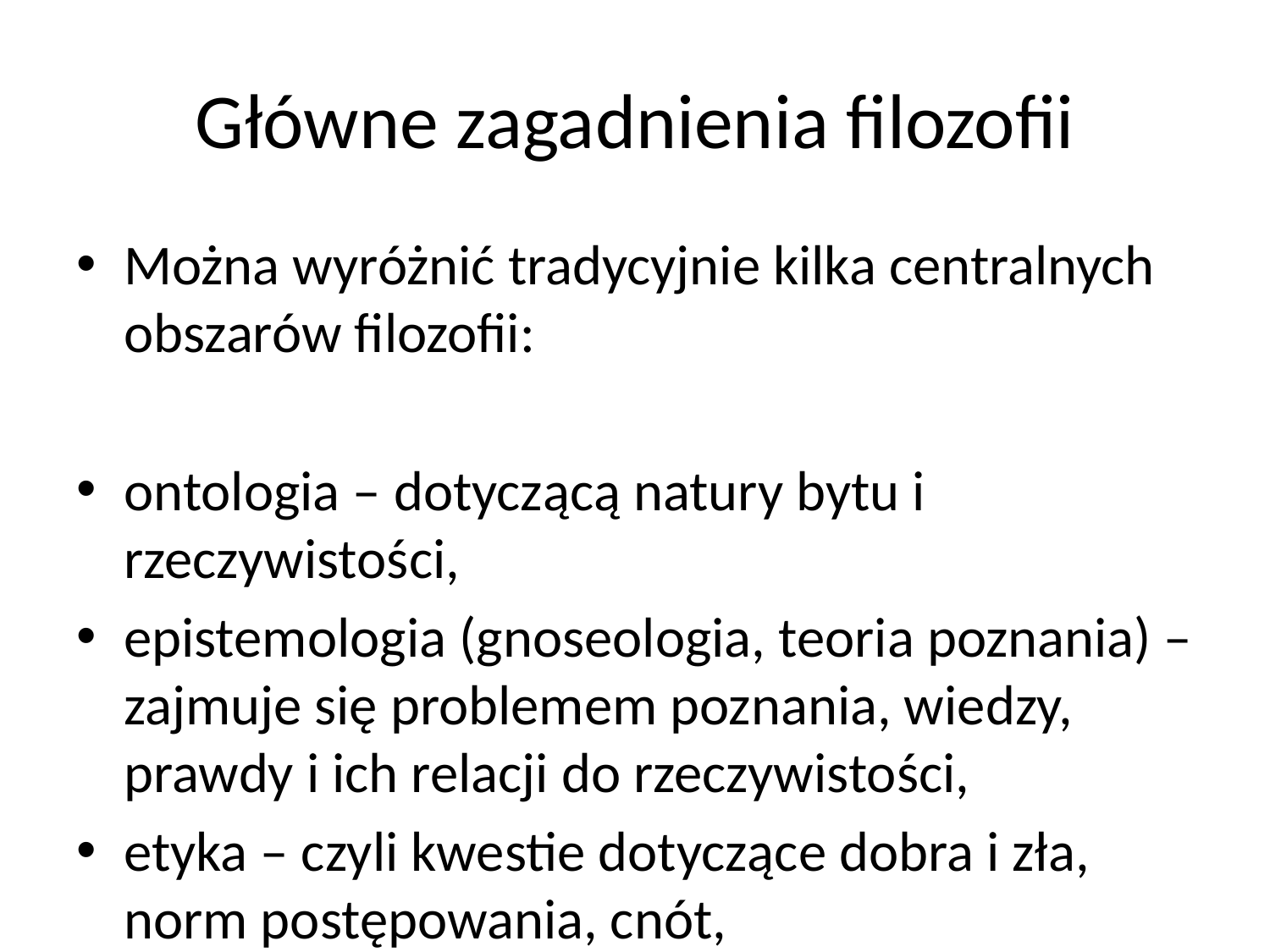

# Główne zagadnienia filozofii
Można wyróżnić tradycyjnie kilka centralnych obszarów filozofii:

ontologia – dotyczącą natury bytu i rzeczywistości,
epistemologia (gnoseologia, teoria poznania) – zajmuje się problemem poznania, wiedzy, prawdy i ich relacji do rzeczywistości,
etyka – czyli kwestie dotyczące dobra i zła, norm postępowania, cnót,
estetyka – dotyczy piękna i przeżyć z nim związanych,
aksjologia – nauka o wartościach,
historia filozofii – czyli naukę historyczną zajmującą się dziejami filozofii,
logika – czyli naukę o regułach poprawnego rozumowania i uzasadniania twierdzeń.Poszczególne dyscypliny filozoficzne, często zawierają elementy kilku dyscyplin centralnych, np. filozofia społeczna obejmuje kwestie etyczne, ontologiczne i epistemologiczne.